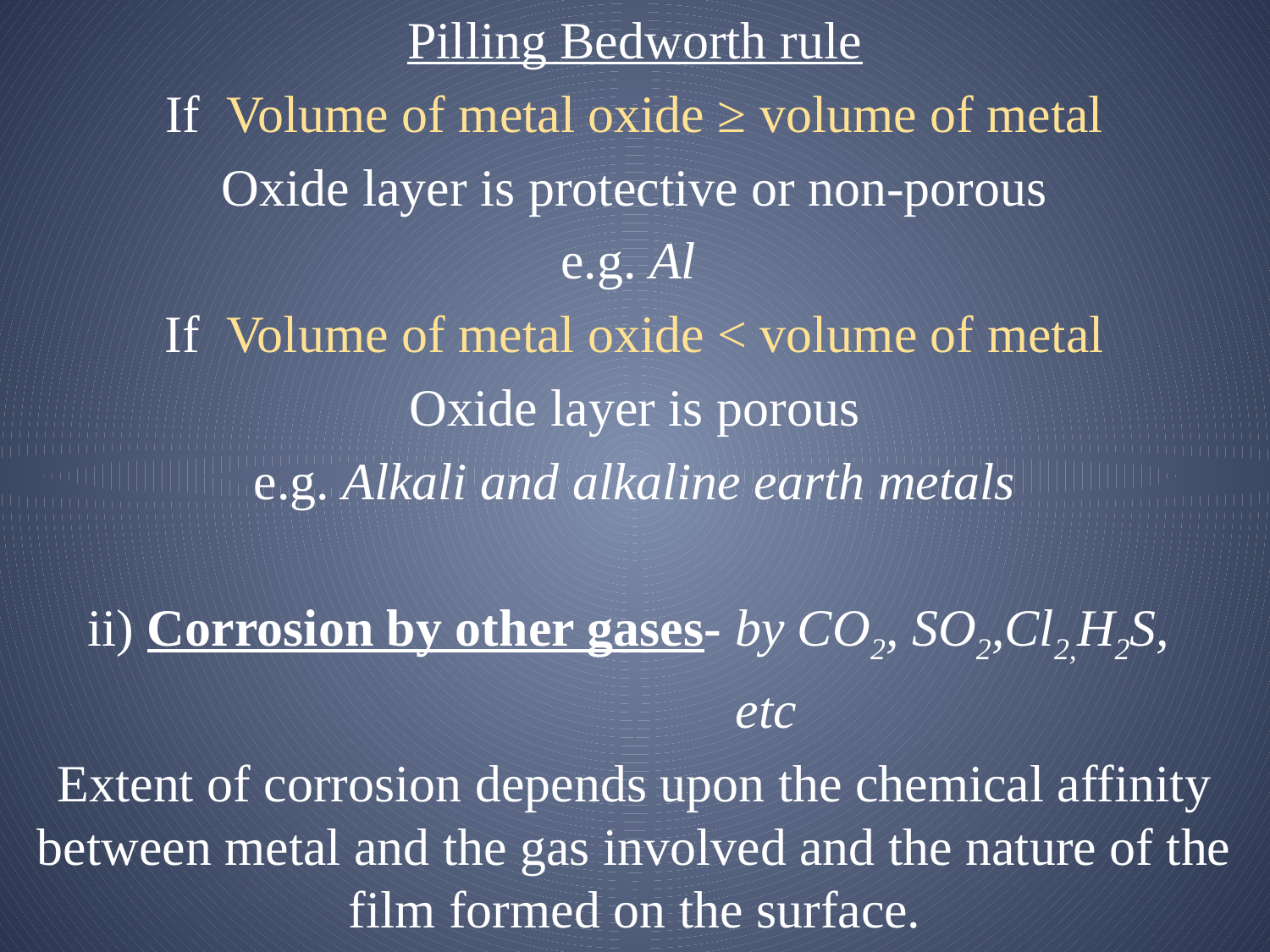

Pilling Bedworth rule
If  Volume of metal oxide ≥ volume of metal
Oxide layer is protective or non-porous
e.g. Al
If  Volume of metal oxide < volume of metal
Oxide layer is porous
e.g. Alkali and alkaline earth metals

ii) Corrosion by other gases- by CO2, SO2,Cl2,H2S,
                    etc
Extent of corrosion depends upon the chemical affinity between metal and the gas involved and the nature of the film formed on the surface.